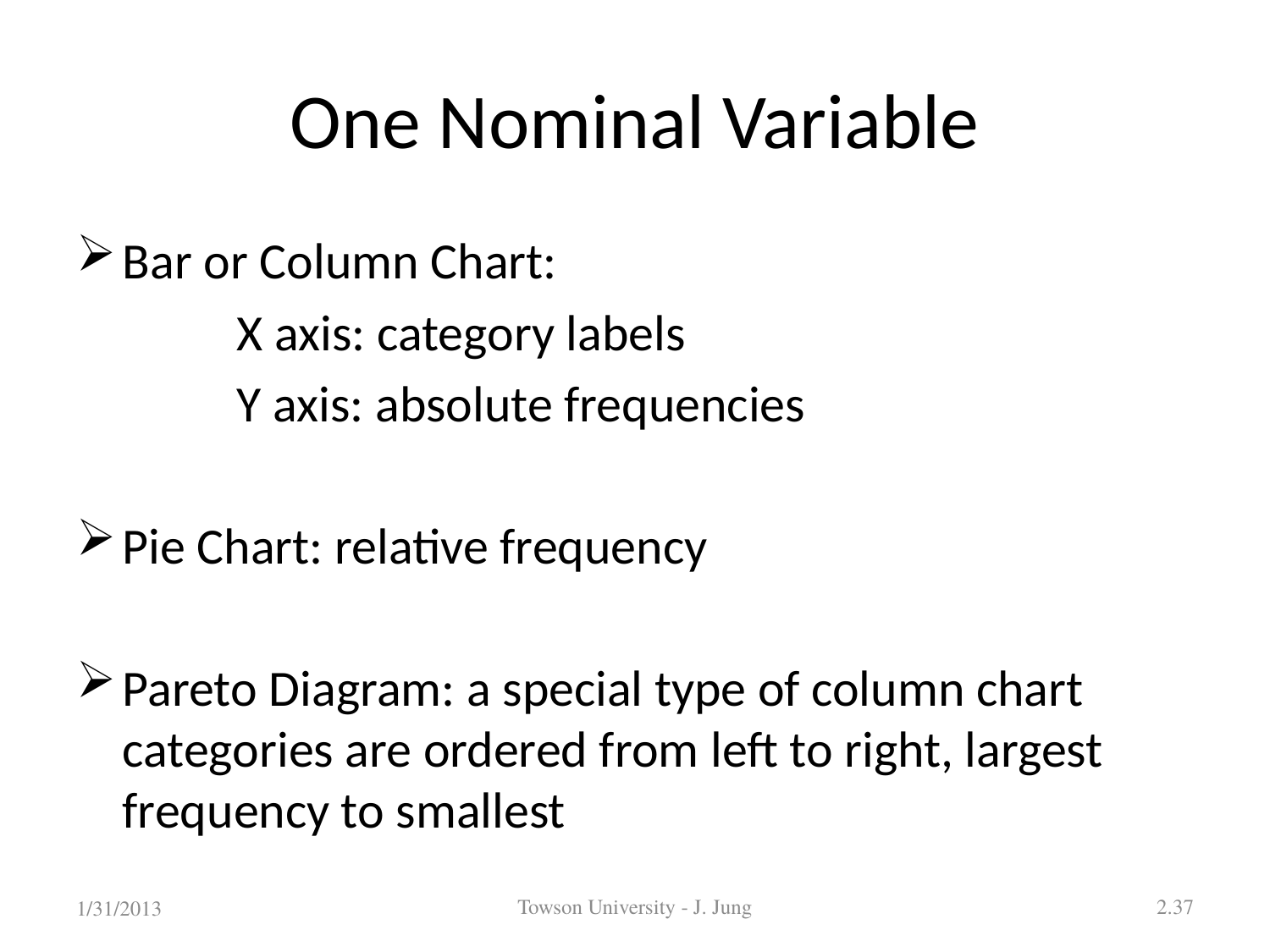

# One Nominal Variable
Bar or Column Chart:
   		X axis: category labels
		Y axis: absolute frequencies

Pie Chart: relative frequency

Pareto Diagram: a special type of column chart categories are ordered from left to right, largest frequency to smallest

1/31/2013
Towson University - J. Jung
2.37